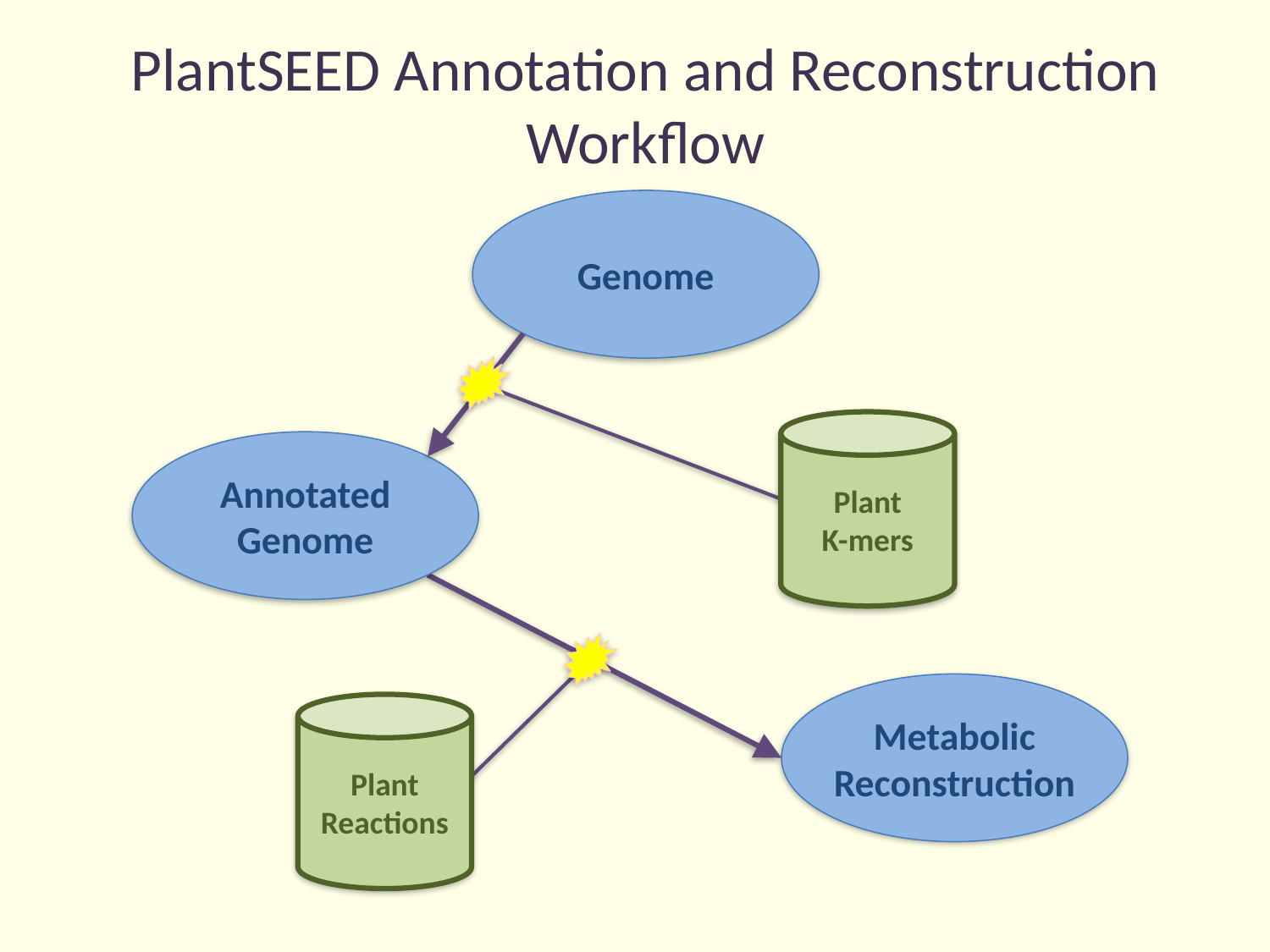

# PlantSEED Annotation and Reconstruction Workflow
Genome

Plant
K-mers
Annotated Genome

Metabolic Reconstruction
Plant Reactions